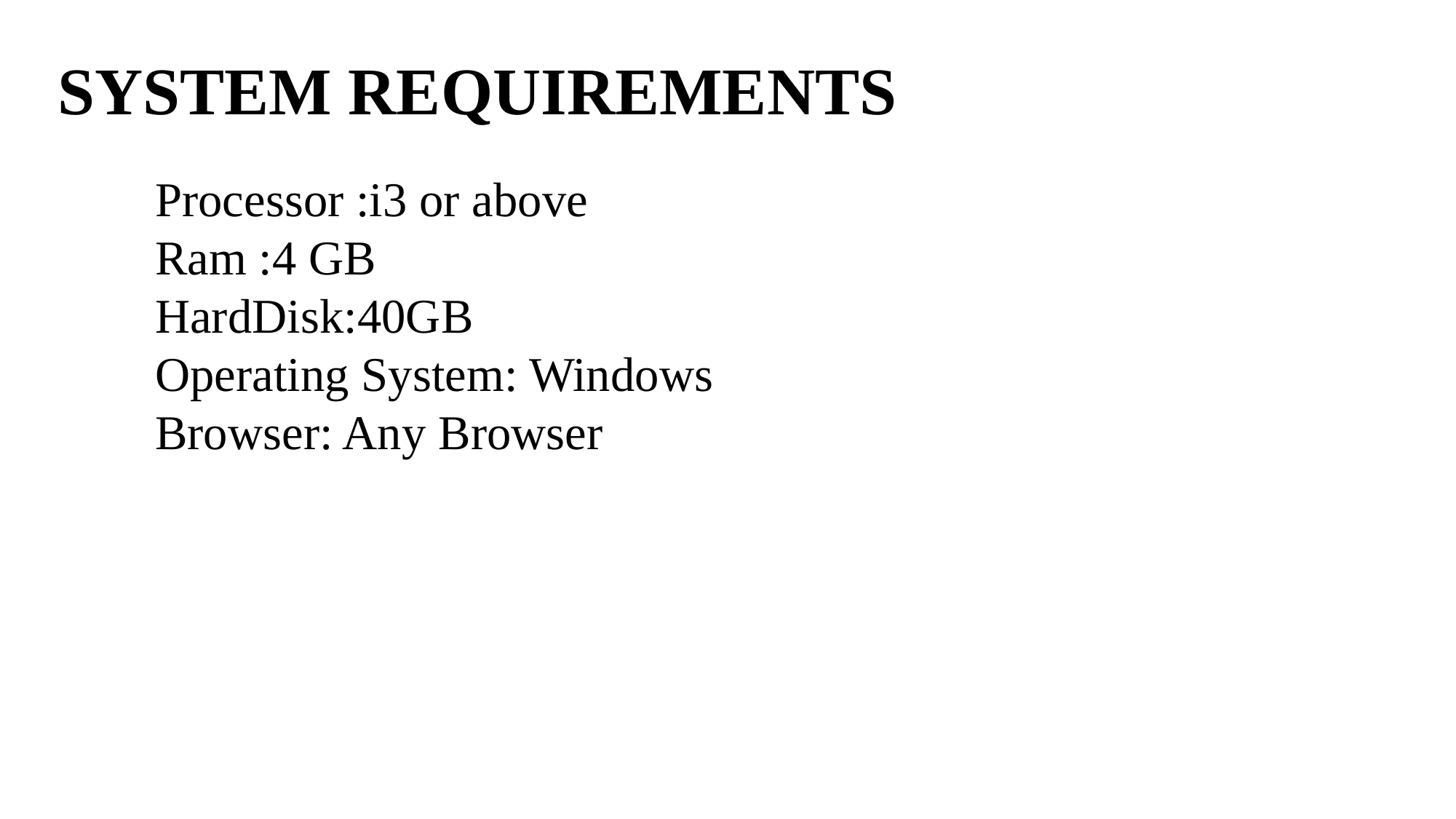

# SYSTEM REQUIREMENTS
Processor :i3 or above
Ram :4 GB
HardDisk:40GB
Operating System: Windows
Browser: Any Browser